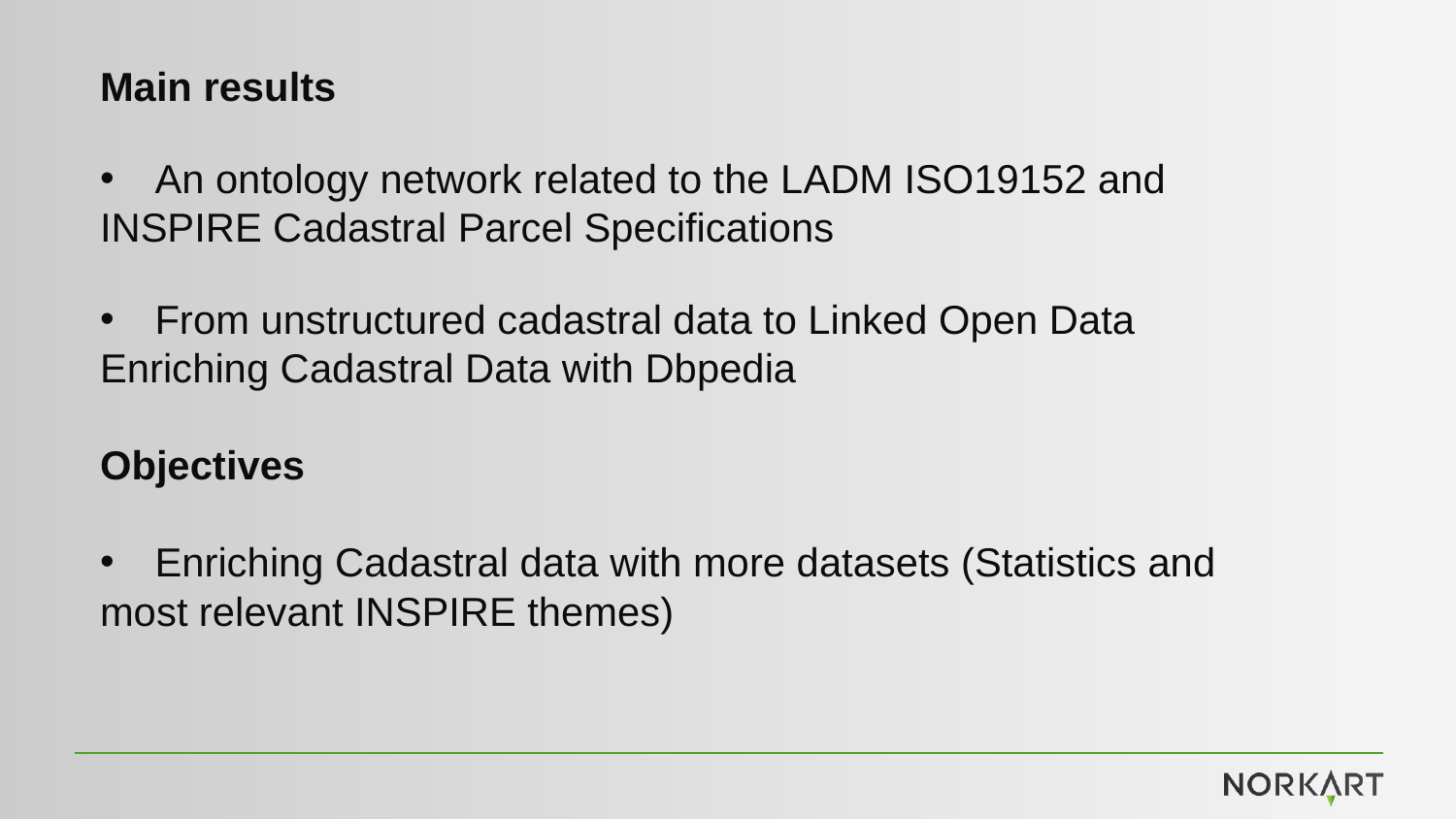

Main results

An ontology network related to the LADM ISO19152 and
INSPIRE Cadastral Parcel Specifications

From unstructured cadastral data to Linked Open Data
Enriching Cadastral Data with Dbpedia

Objectives

Enriching Cadastral data with more datasets (Statistics and
most relevant INSPIRE themes)